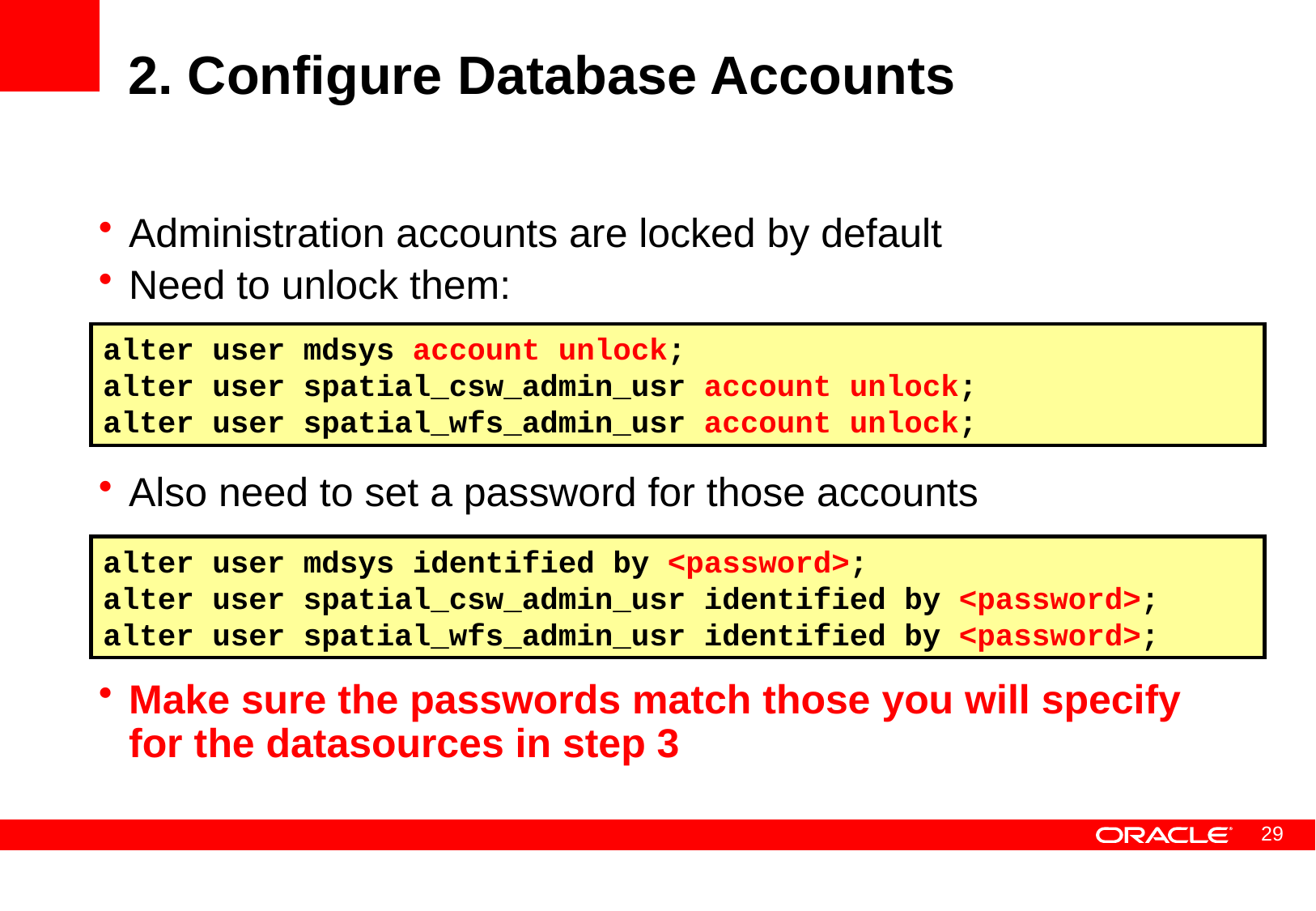

# 2. Configure Database Accounts
Administration accounts are locked by default
Need to unlock them:

Also need to set a password for those accounts

Make sure the passwords match those you will specify for the datasources in step 3
alter user mdsys account unlock;
alter user spatial_csw_admin_usr account unlock;
alter user spatial_wfs_admin_usr account unlock;
alter user mdsys identified by <password>;
alter user spatial_csw_admin_usr identified by <password>;
alter user spatial_wfs_admin_usr identified by <password>;